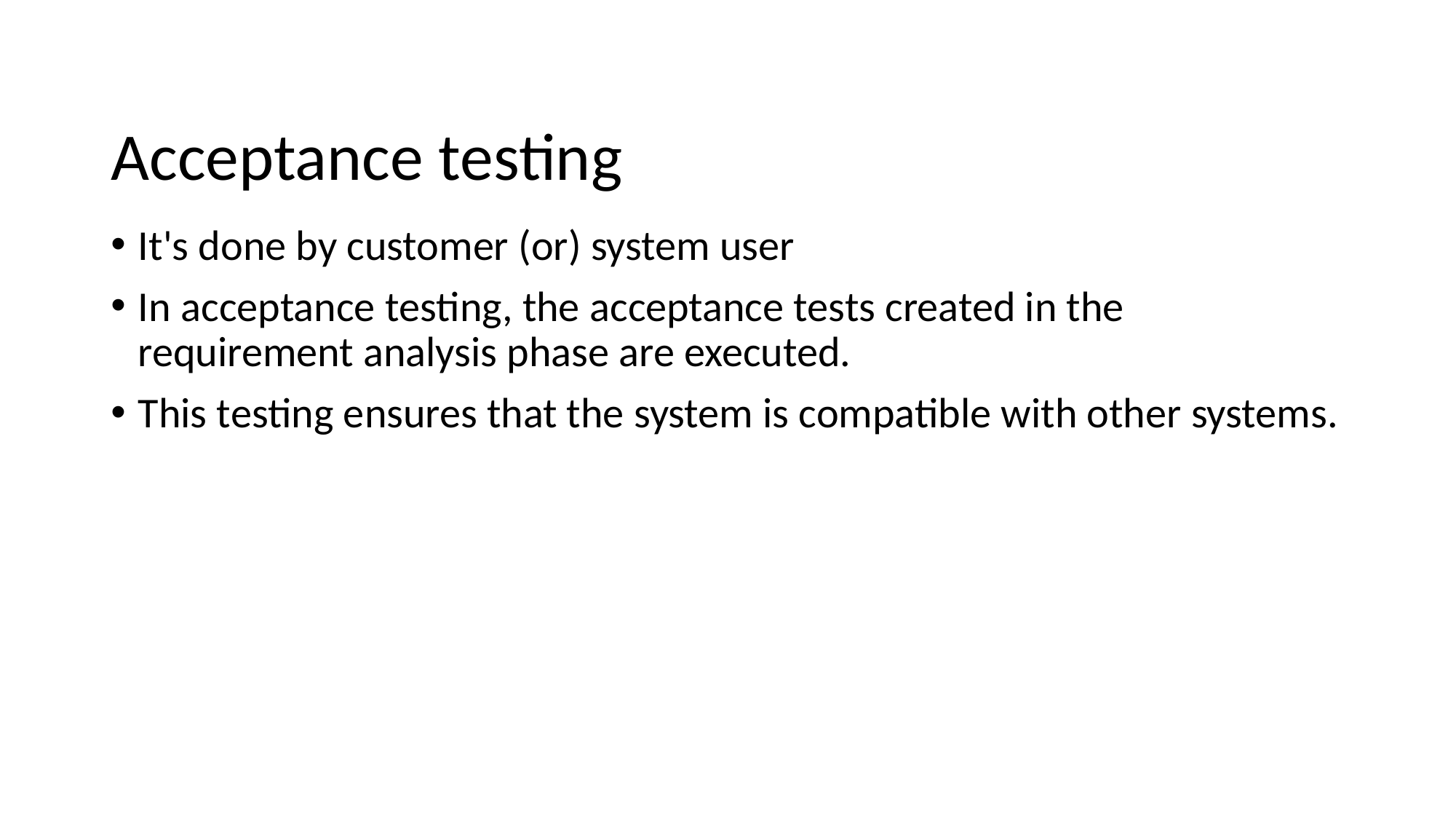

# Acceptance testing
It's done by customer (or) system user
In acceptance testing, the acceptance tests created in the requirement analysis phase are executed.
This testing ensures that the system is compatible with other systems.